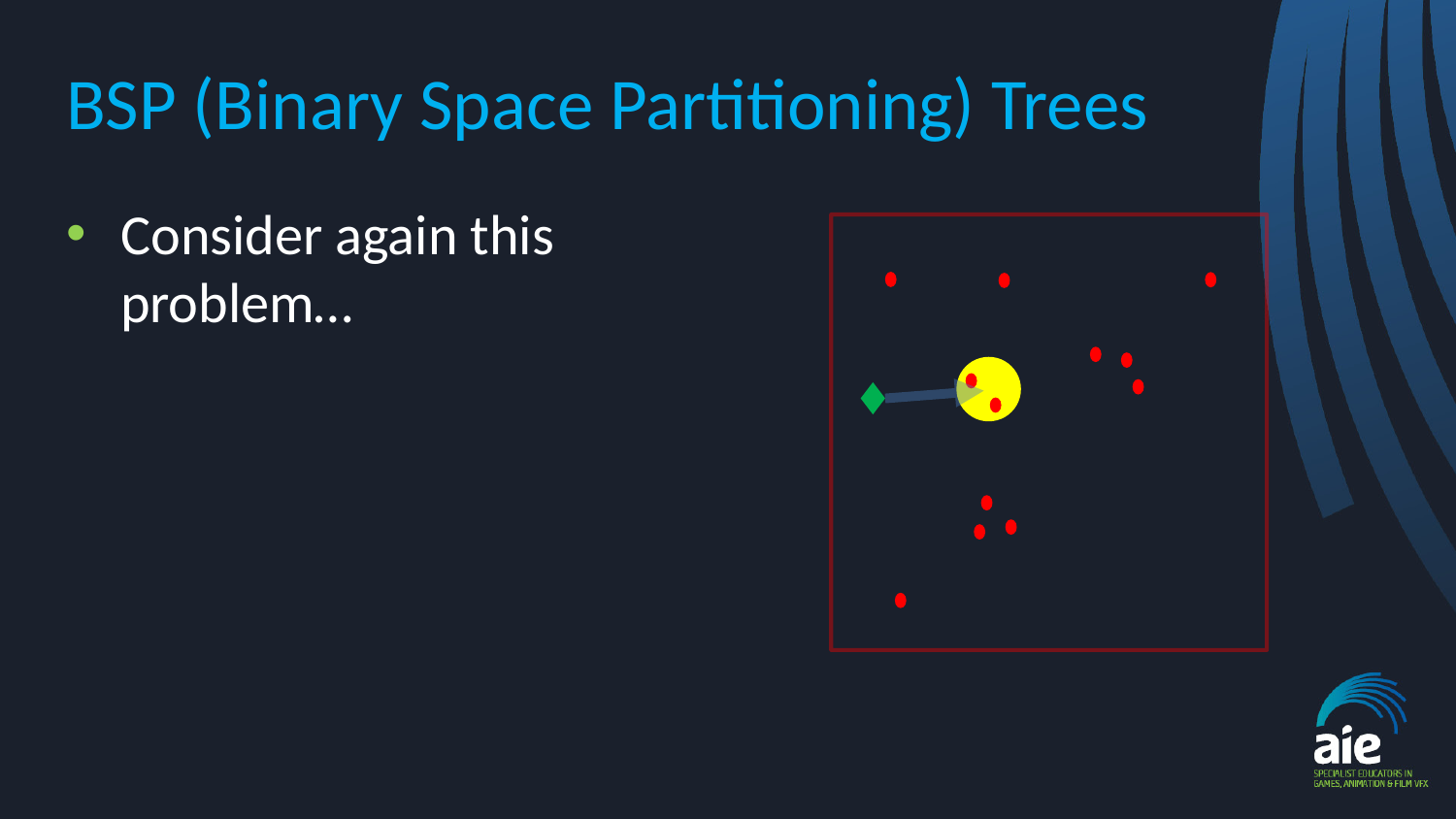

# BSP (Binary Space Partitioning) Trees
Consider again this problem…